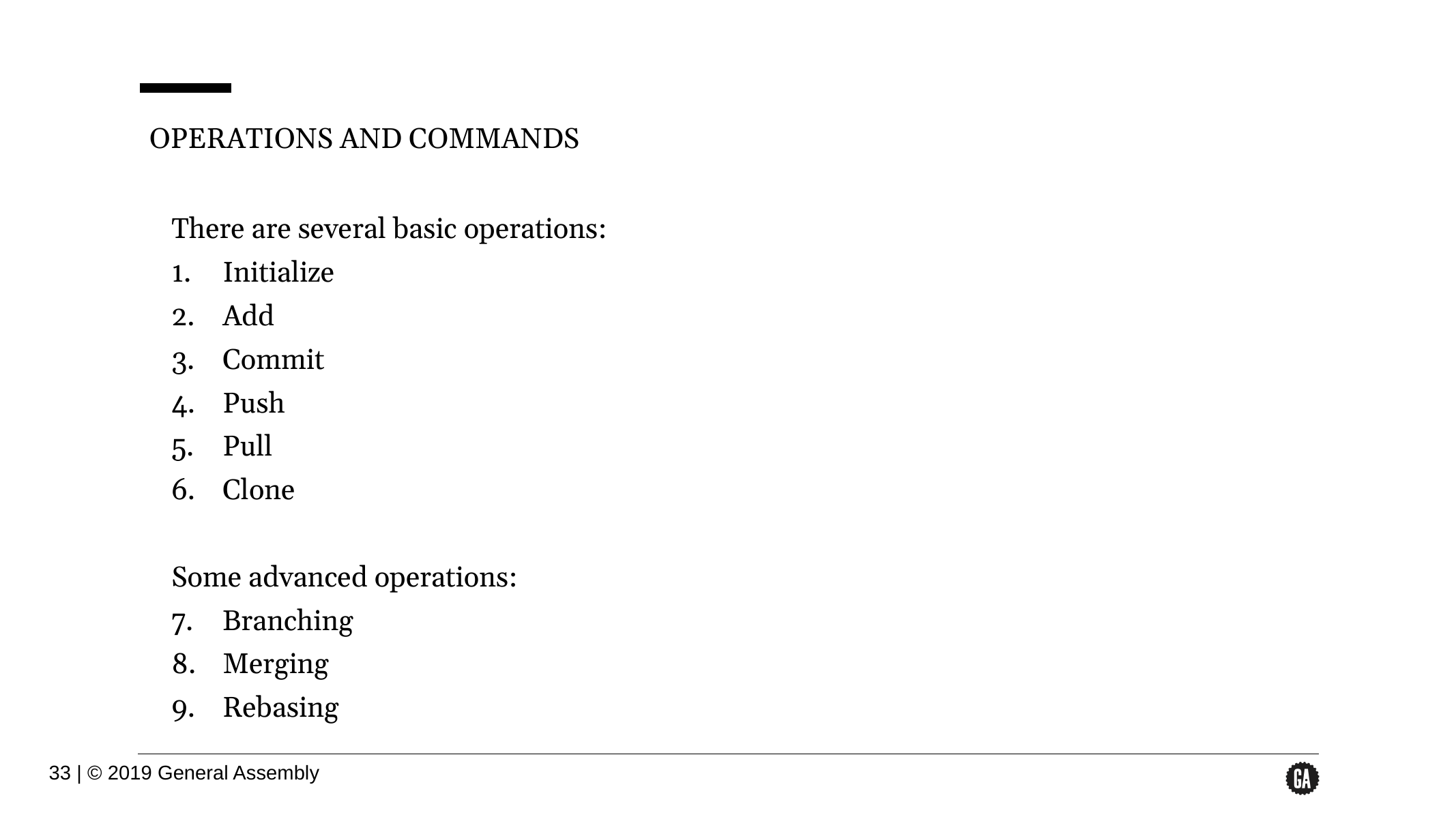

OPERATIONS AND COMMANDS
There are several basic operations:
Initialize
Add
Commit
Push
Pull
Clone

Some advanced operations:
Branching
Merging
Rebasing